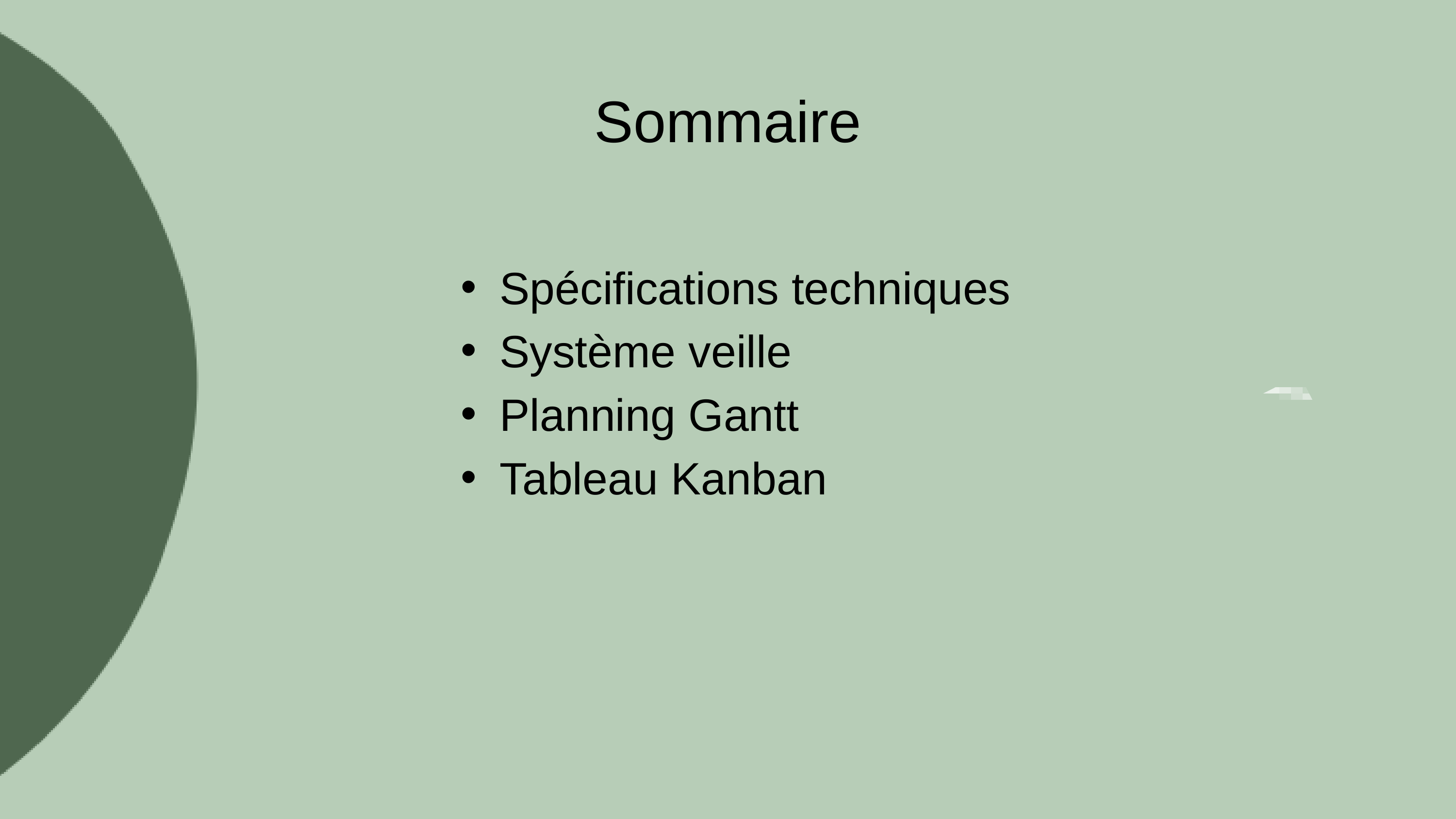

Sommaire
Spécifications techniques
Système veille
Planning Gantt
Tableau Kanban